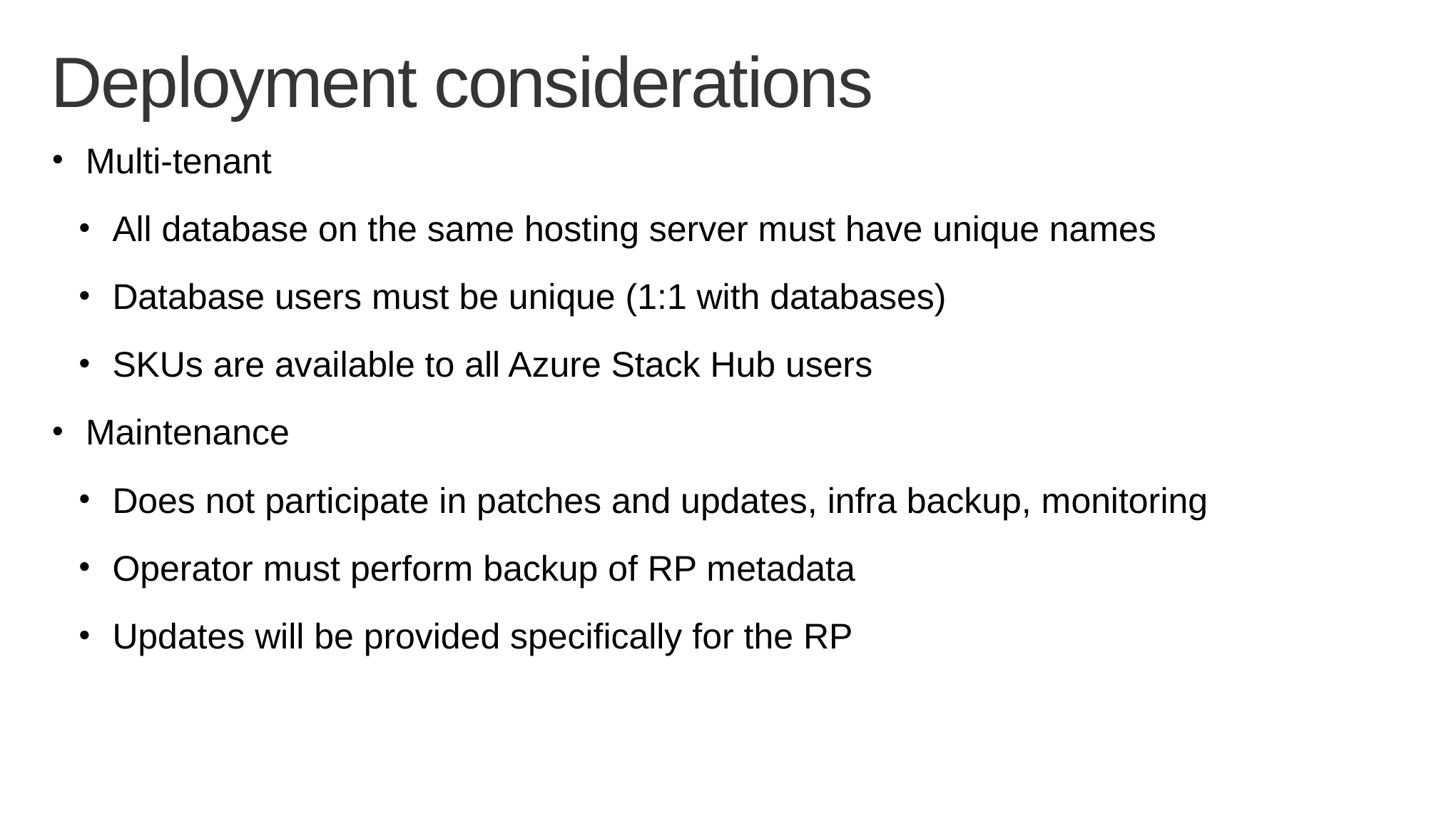

# Deployment considerations
Multi-tenant
All database on the same hosting server must have unique names
Database users must be unique (1:1 with databases)
SKUs are available to all Azure Stack Hub users
Maintenance
Does not participate in patches and updates, infra backup, monitoring
Operator must perform backup of RP metadata
Updates will be provided specifically for the RP